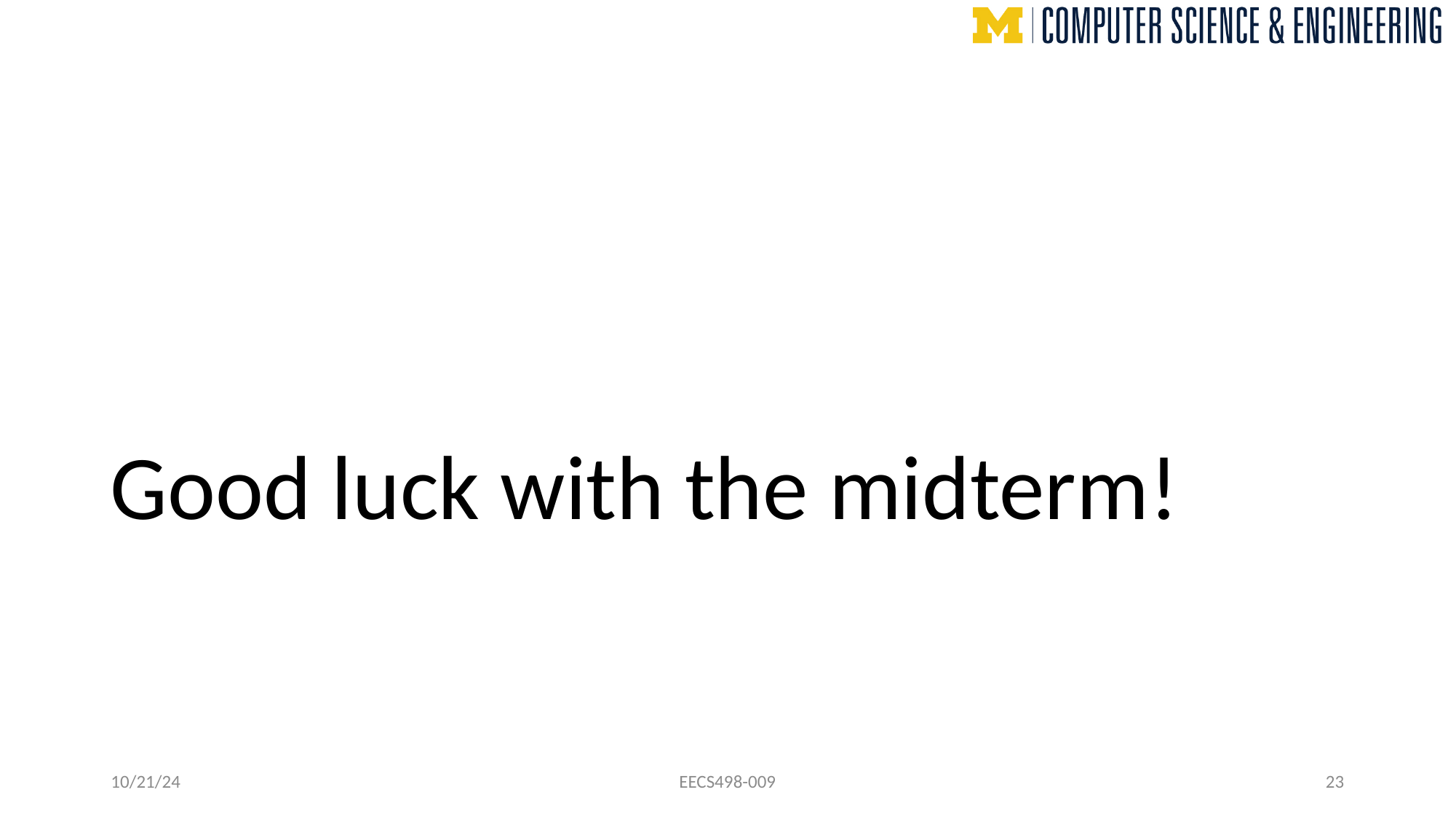

# Good luck with the midterm!

10/21/24
EECS498-009
23